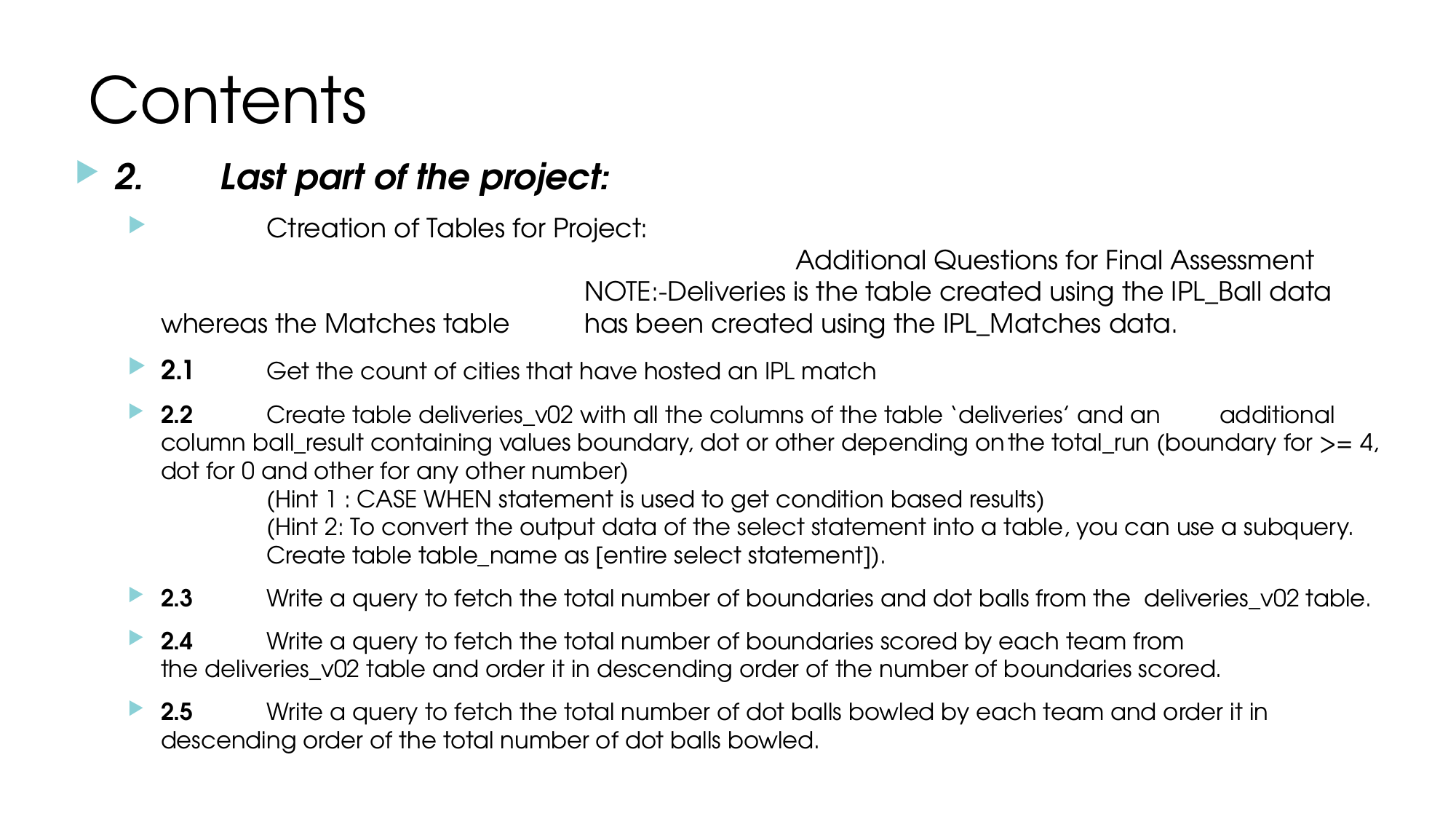

# Contents
2.	Last part of the project:
 	Ctreation of Tables for Project:                                                                                                                                                                                            	Additional Questions for Final Assessment                                                                    			NOTE:-Deliveries is the table created using the IPL_Ball data whereas the Matches table 	has been created using the IPL_Matches data.
2.1	Get the count of cities that have hosted an IPL match
2.2	Create table deliveries_v02 with all the columns of the table ‘deliveries’ and an 						additional column ball_result containing values boundary, dot or other depending on					the total_run (boundary for >= 4, dot for 0 and other for any other number)
		(Hint 1 : CASE WHEN statement is used to get condition based results)
		(Hint 2: To convert the output data of the select statement into a table, you can use a subquery. 			Create table table_name as [entire select statement]).
2.3	Write a query to fetch the total number of boundaries and dot balls from the  deliveries_v02 table.
2.4	Write a query to fetch the total number of boundaries scored by each team from 						the deliveries_v02 table and order it in descending order of the number of boundaries scored.
2.5	Write a query to fetch the total number of dot balls bowled by each team and order it in 				descending order of the total number of dot balls bowled.